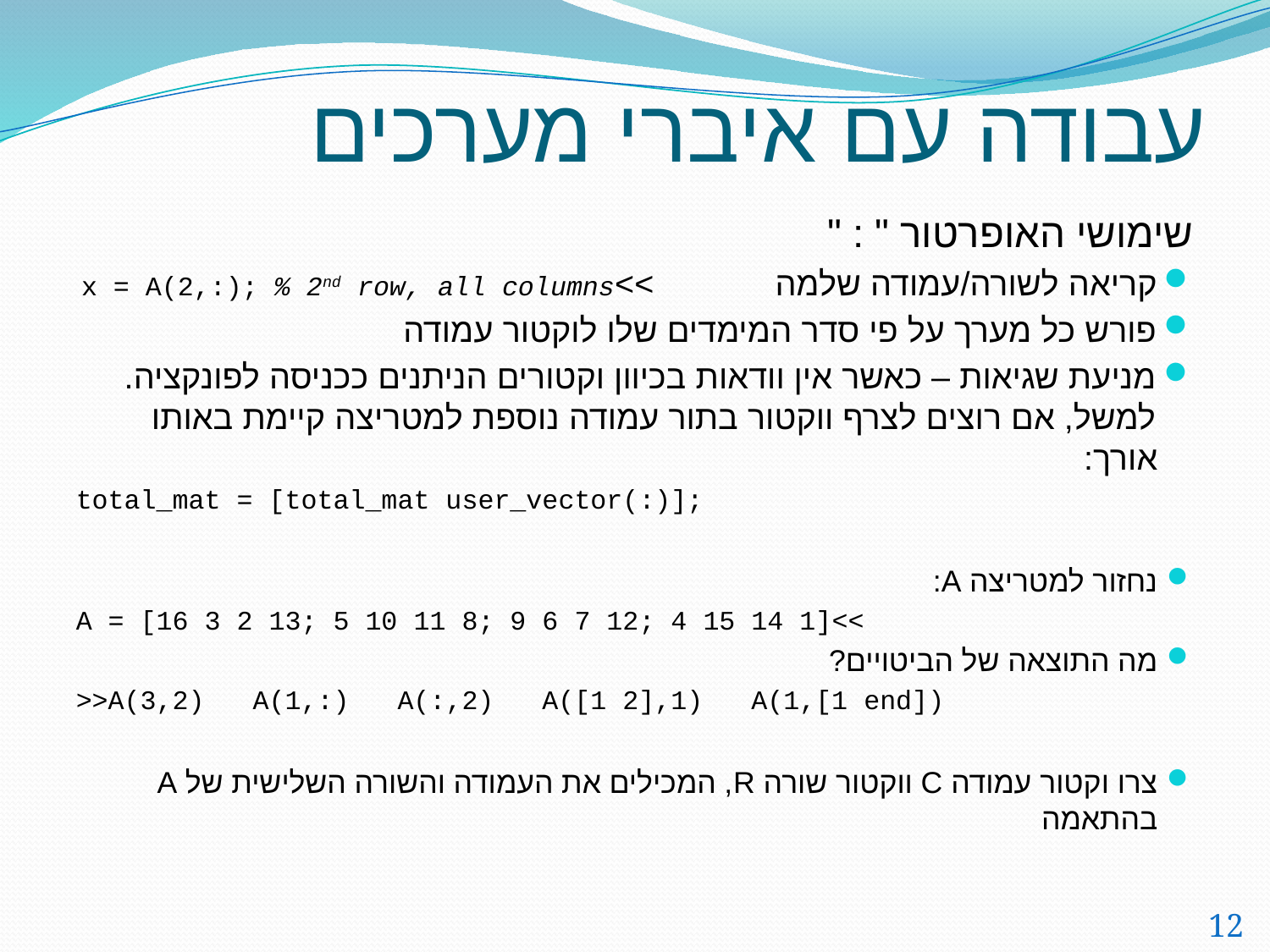

# עבודה עם איברי מערכים
שימושי האופרטור " : "
קריאה לשורה/עמודה שלמה             >>x = A(2,:); % 2nd row, all columns
פורש כל מערך על פי סדר המימדים שלו לוקטור עמודה
מניעת שגיאות – כאשר אין וודאות בכיוון וקטורים הניתנים ככניסה לפונקציה. למשל, אם רוצים לצרף ווקטור בתור עמודה נוספת למטריצה קיימת באותו אורך:
total_mat = [total_mat user_vector(:)];

נחזור למטריצה A:
>>A = [16 3 2 13; 5 10 11 8; 9 6 7 12; 4 15 14 1]
מה התוצאה של הביטויים?
>>A(3,2)   A(1,:)   A(:,2)   A([1 2],1)   A(1,[1 end])

צרו וקטור עמודה C ווקטור שורה R, המכילים את העמודה והשורה השלישית של A בהתאמה